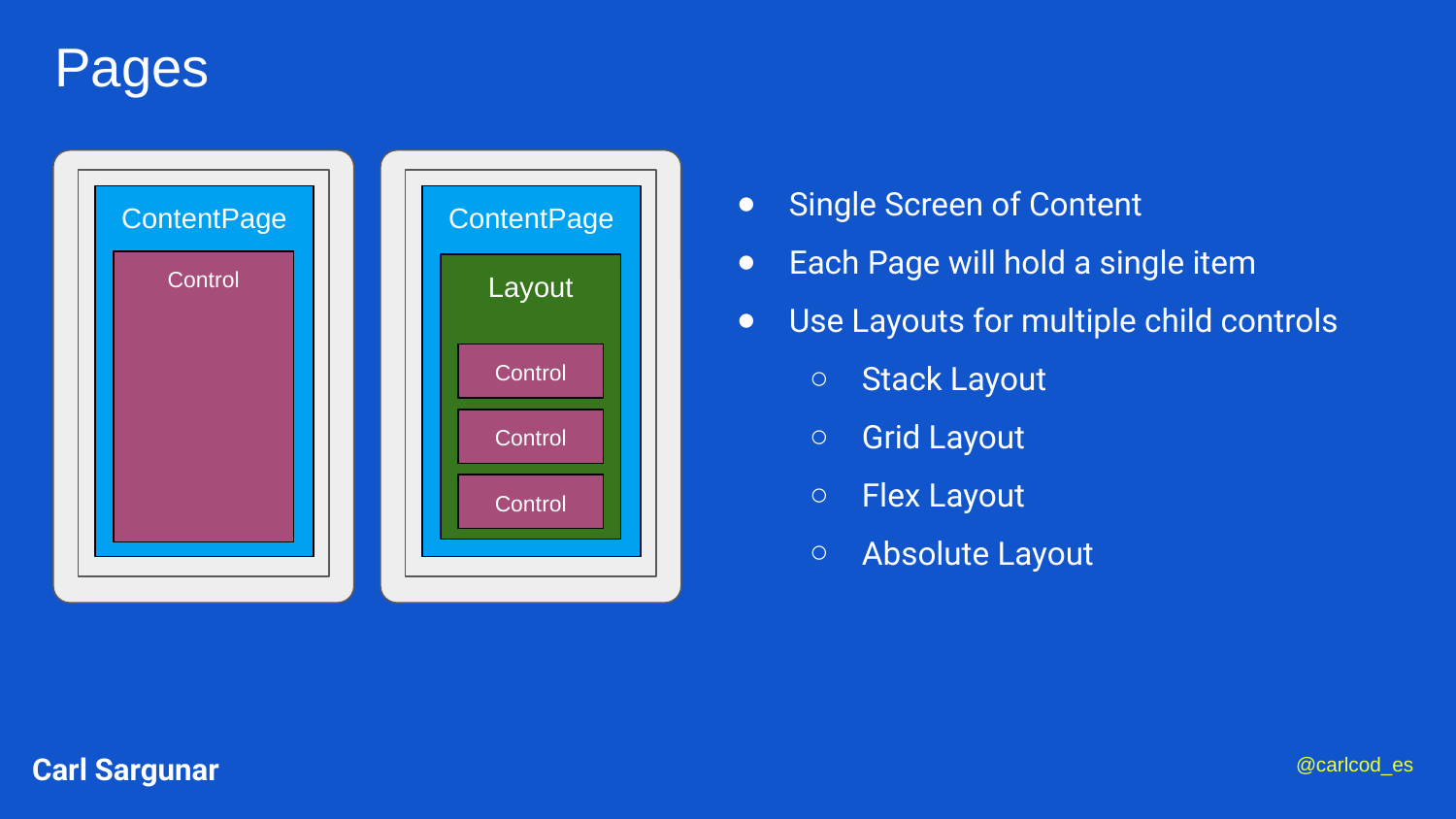

# Pages

Single Screen of Content
Each Page will hold a single item
Use Layouts for multiple child controls
Stack Layout
Grid Layout
Flex Layout
Absolute Layout

ContentPage
ContentPage
Control
Layout
Control
Control
Control

Carl Sargunar
@carlcod_es